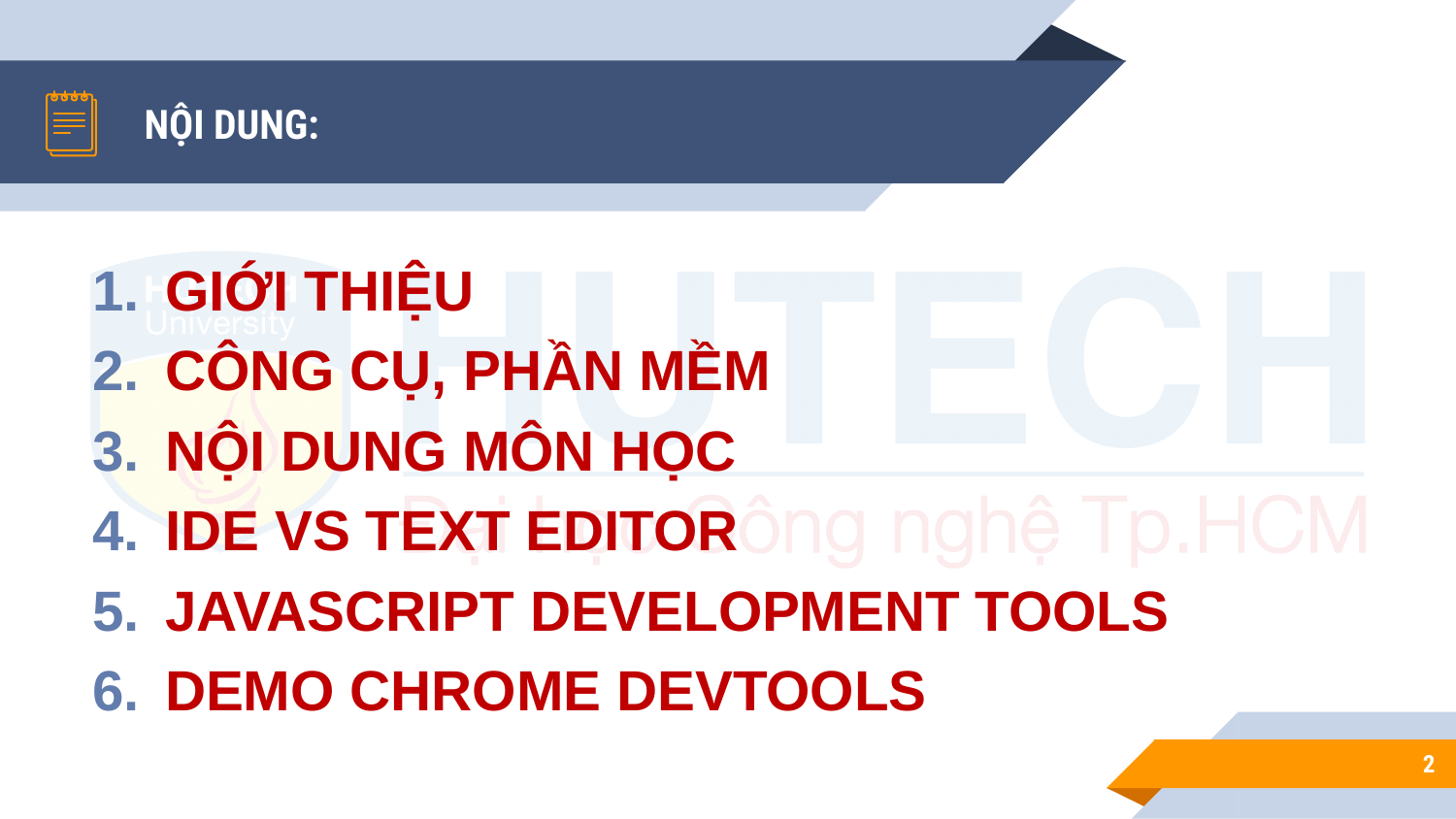

# NỘI DUNG:

GIỚI THIỆU
CÔNG CỤ, PHẦN MỀM
NỘI DUNG MÔN HỌC
IDE VS TEXT EDITOR
JAVASCRIPT DEVELOPMENT TOOLS
DEMO CHROME DEVTOOLS

2